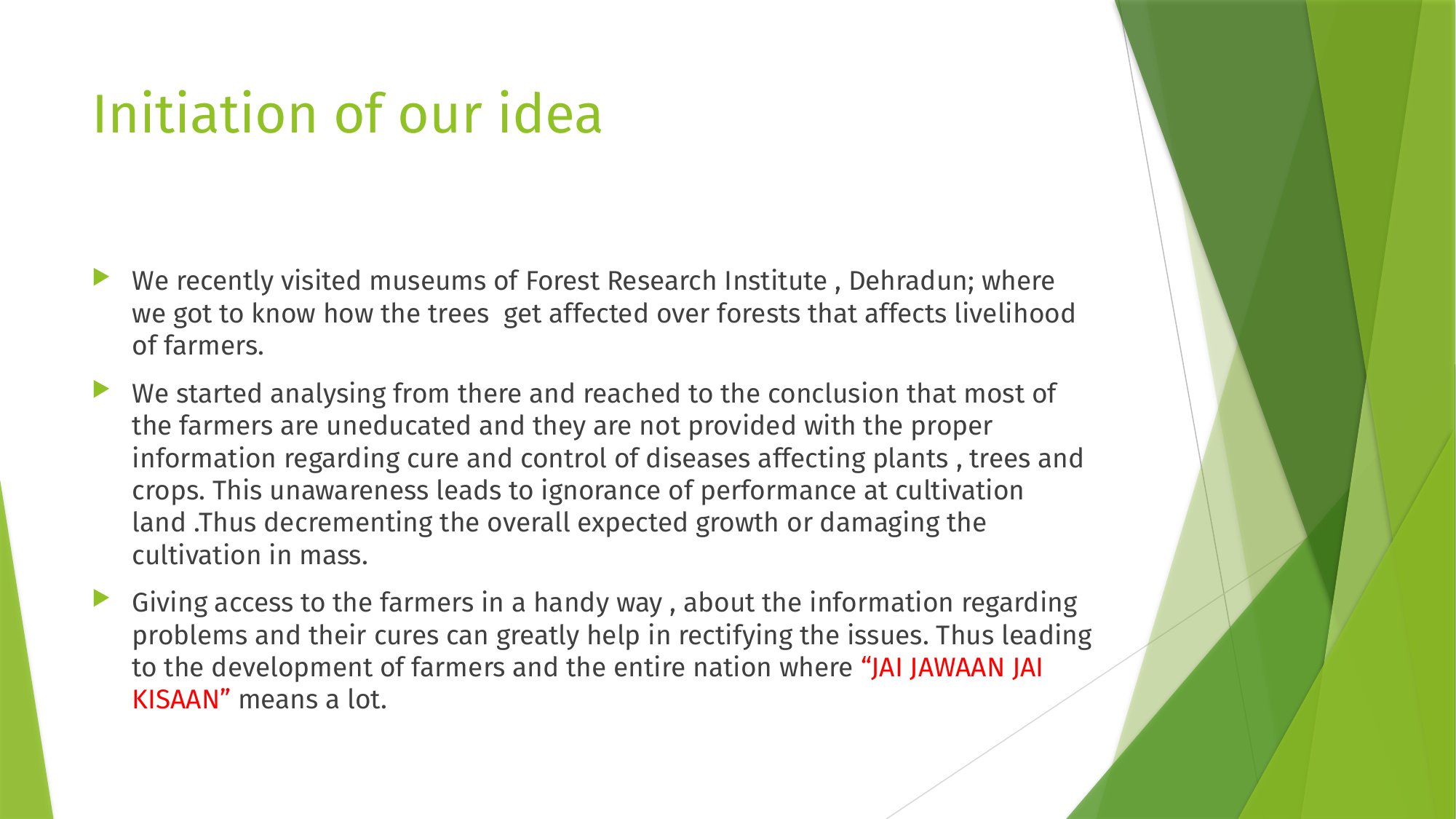

# Initiation of our idea
We recently visited museums of Forest Research Institute , Dehradun; where we got to know how the trees  get affected over forests that affects livelihood of farmers.
We started analysing from there and reached to the conclusion that most of the farmers are uneducated and they are not provided with the proper information regarding cure and control of diseases affecting plants , trees and crops. This unawareness leads to ignorance of performance at cultivation land .Thus decrementing the overall expected growth or damaging the cultivation in mass.
Giving access to the farmers in a handy way , about the information regarding problems and their cures can greatly help in rectifying the issues. Thus leading to the development of farmers and the entire nation where “JAI JAWAAN JAI KISAAN” means a lot.